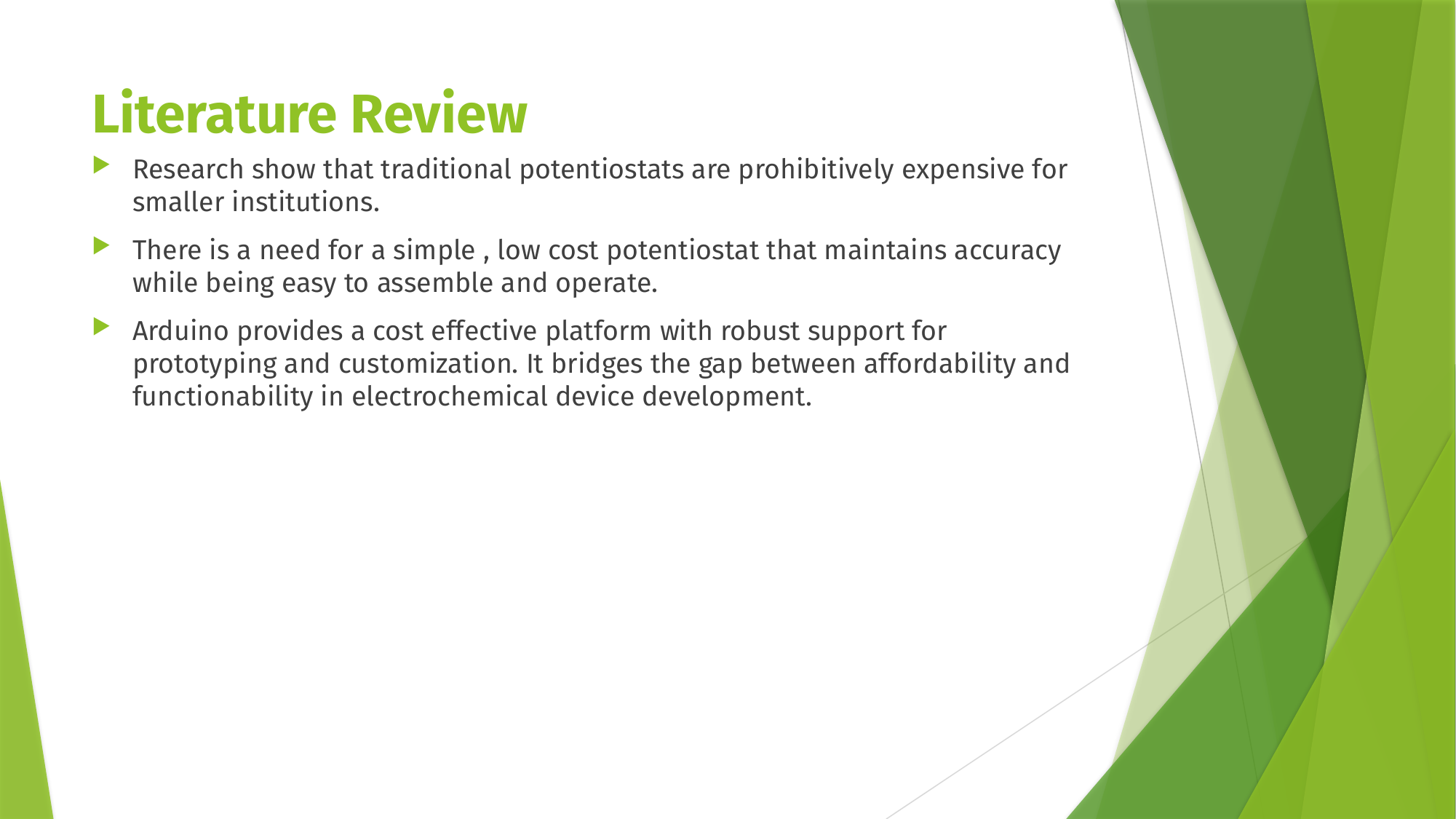

# Literature Review
Research show that traditional potentiostats are prohibitively expensive for smaller institutions.
There is a need for a simple , low cost potentiostat that maintains accuracy while being easy to assemble and operate.
Arduino provides a cost effective platform with robust support for prototyping and customization. It bridges the gap between affordability and functionability in electrochemical device development.